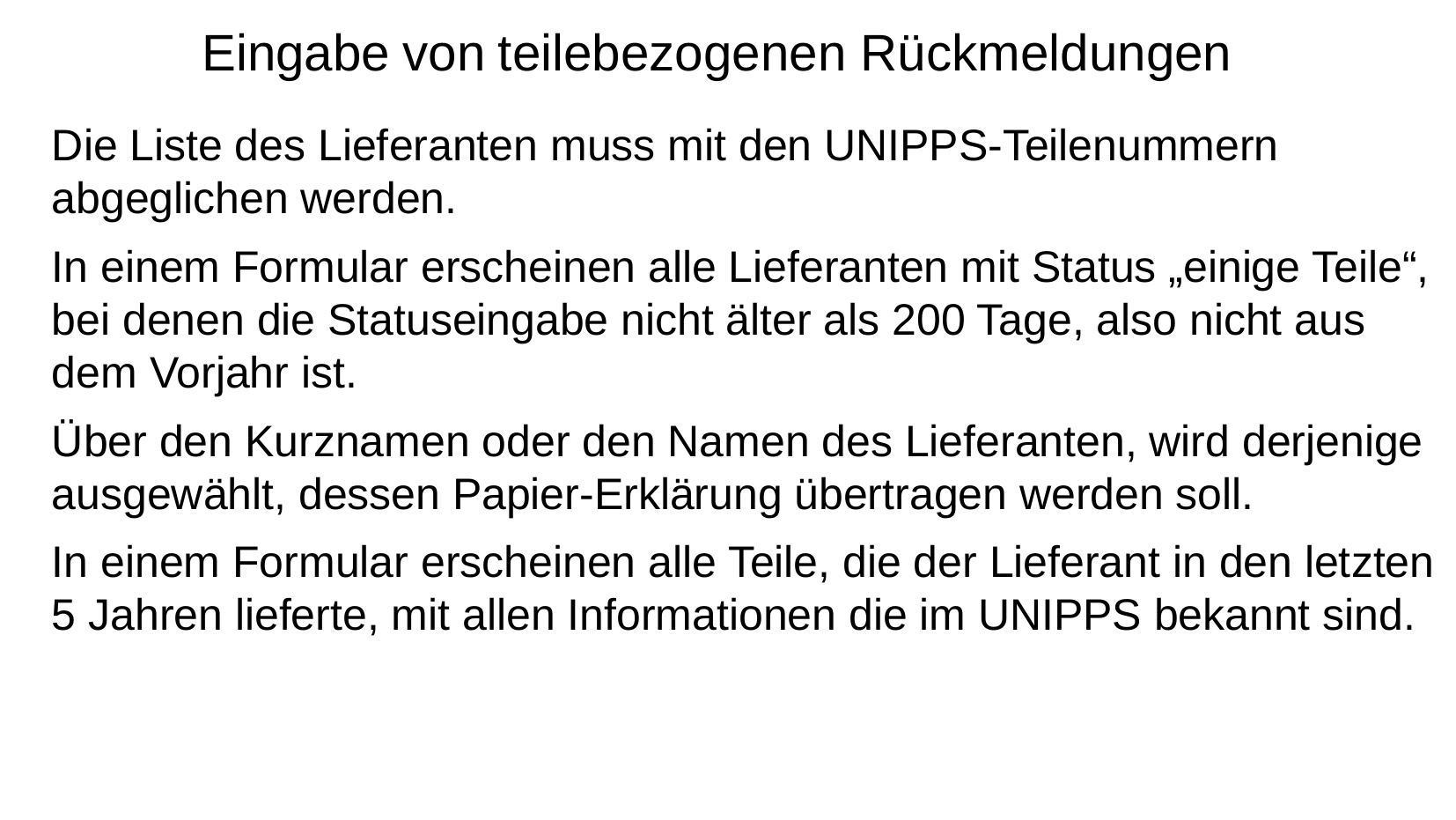

Eingabe von teilebezogenen Rückmeldungen
Die Liste des Lieferanten muss mit den UNIPPS-Teilenummern abgeglichen werden.
In einem Formular erscheinen alle Lieferanten mit Status „einige Teile“,
bei denen die Statuseingabe nicht älter als 200 Tage, also nicht aus dem Vorjahr ist.
Über den Kurznamen oder den Namen des Lieferanten, wird derjenige ausgewählt, dessen Papier-Erklärung übertragen werden soll.
In einem Formular erscheinen alle Teile, die der Lieferant in den letzten 5 Jahren lieferte, mit allen Informationen die im UNIPPS bekannt sind.